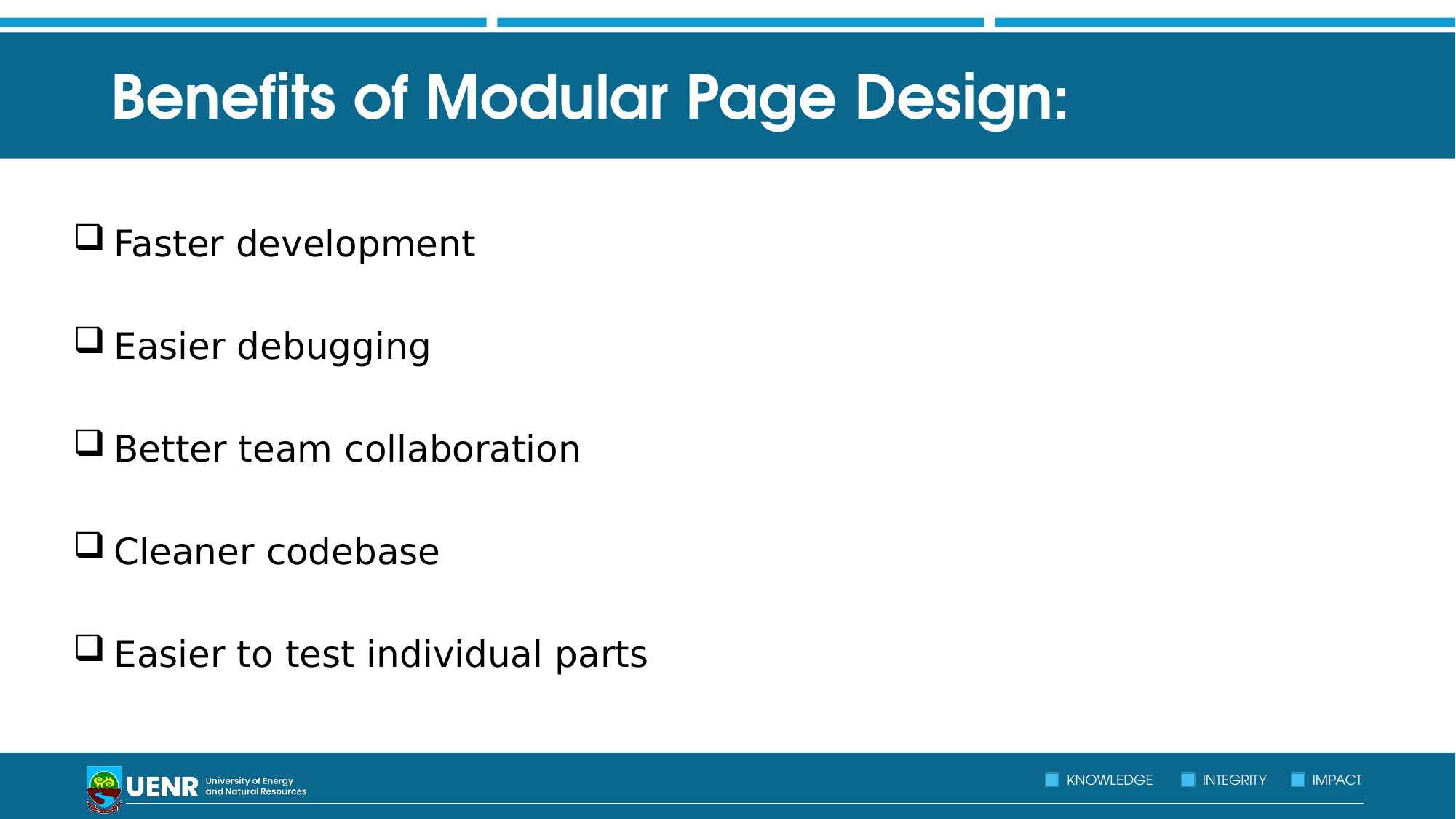

# Benefits of Modular Page Design:
Faster development
Easier debugging
Better team collaboration
Cleaner codebase
Easier to test individual parts